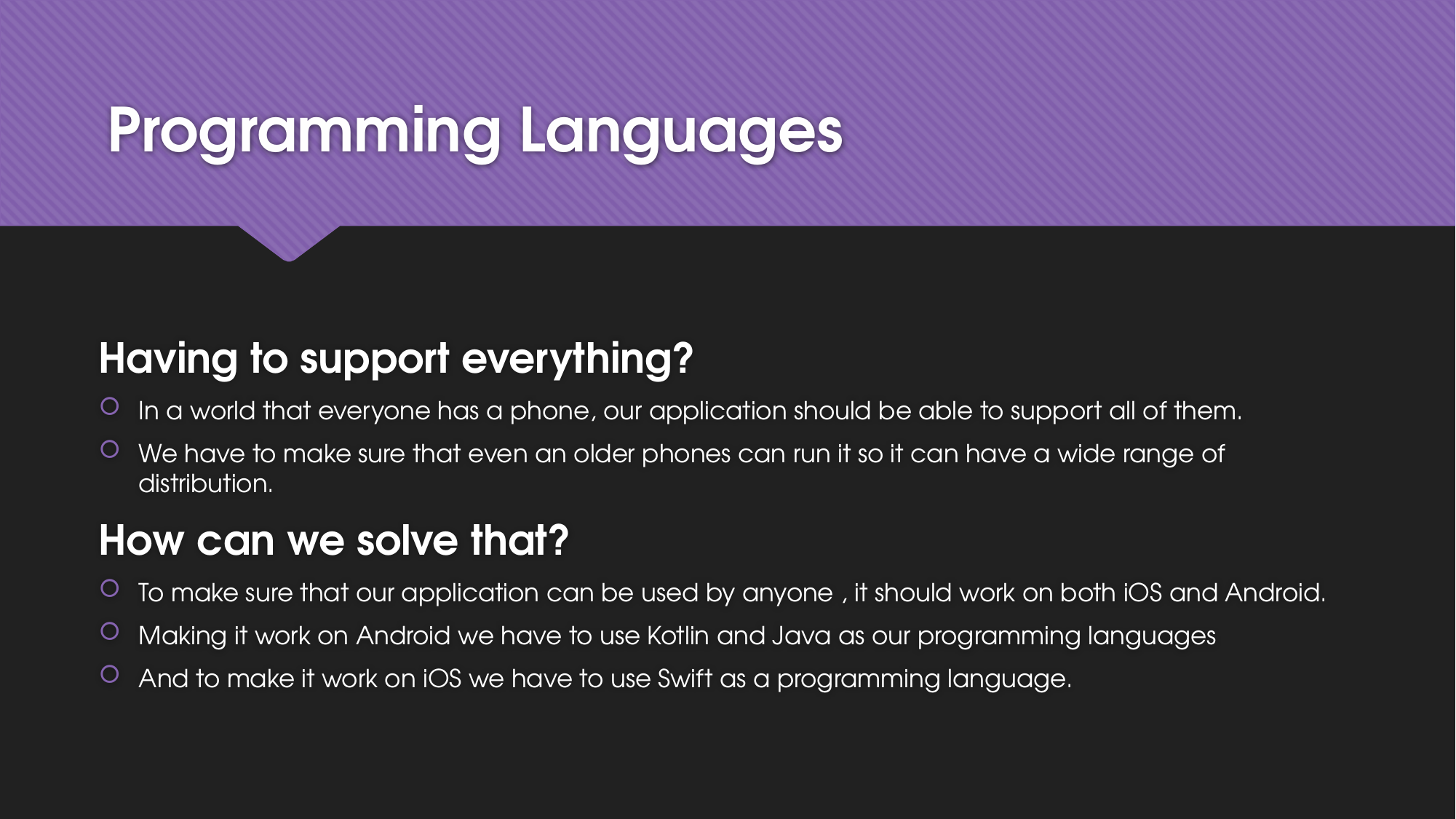

# Programming Languages
Having to support everything?
In a world that everyone has a phone, our application should be able to support all of them.
We have to make sure that even an older phones can run it so it can have a wide range of distribution.
How can we solve that?
To make sure that our application can be used by anyone , it should work on both iOS and Android.
Making it work on Android we have to use Kotlin and Java as our programming languages
And to make it work on iOS we have to use Swift as a programming language.